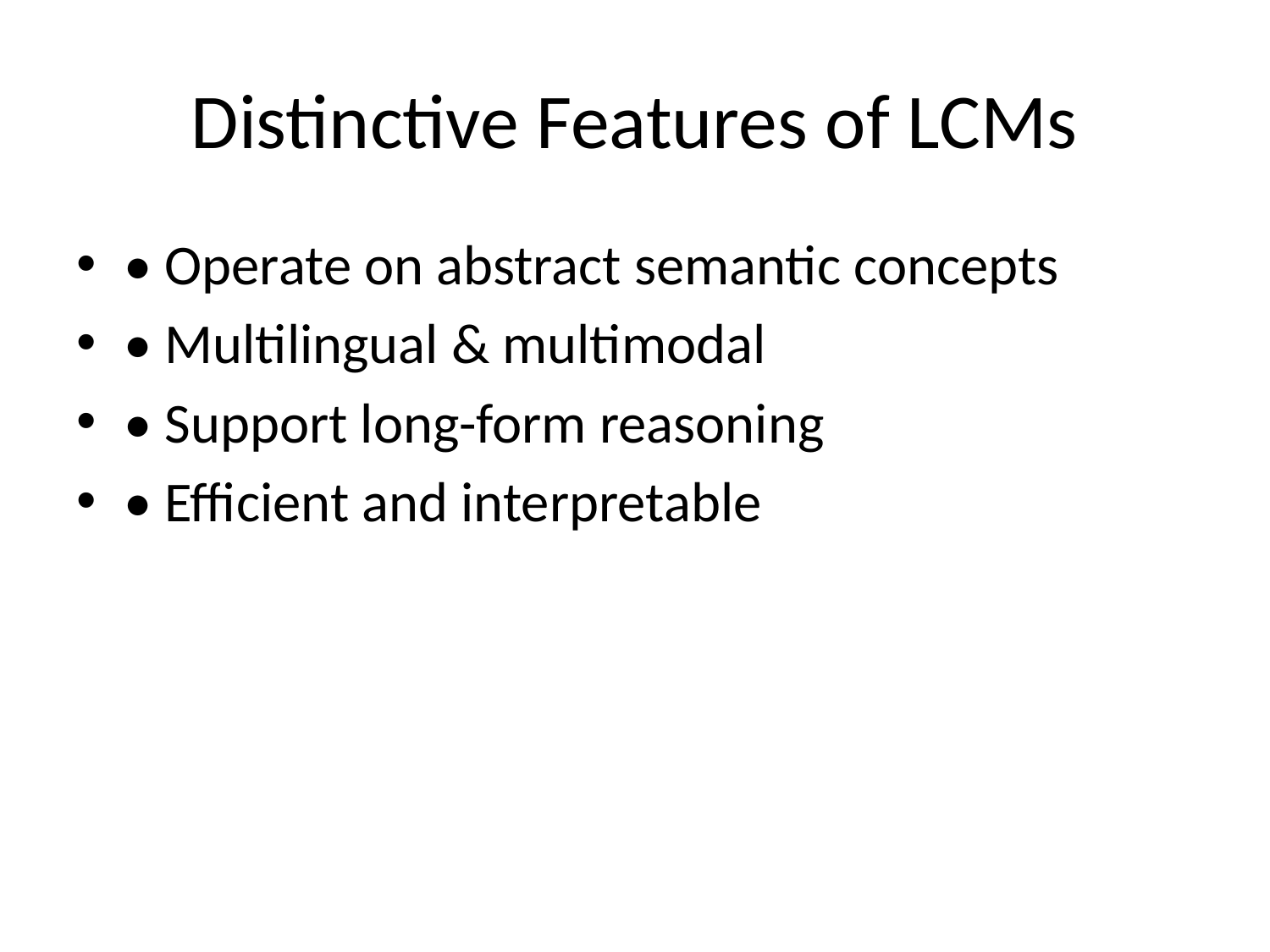

# Distinctive Features of LCMs
• Operate on abstract semantic concepts
• Multilingual & multimodal
• Support long-form reasoning
• Efficient and interpretable